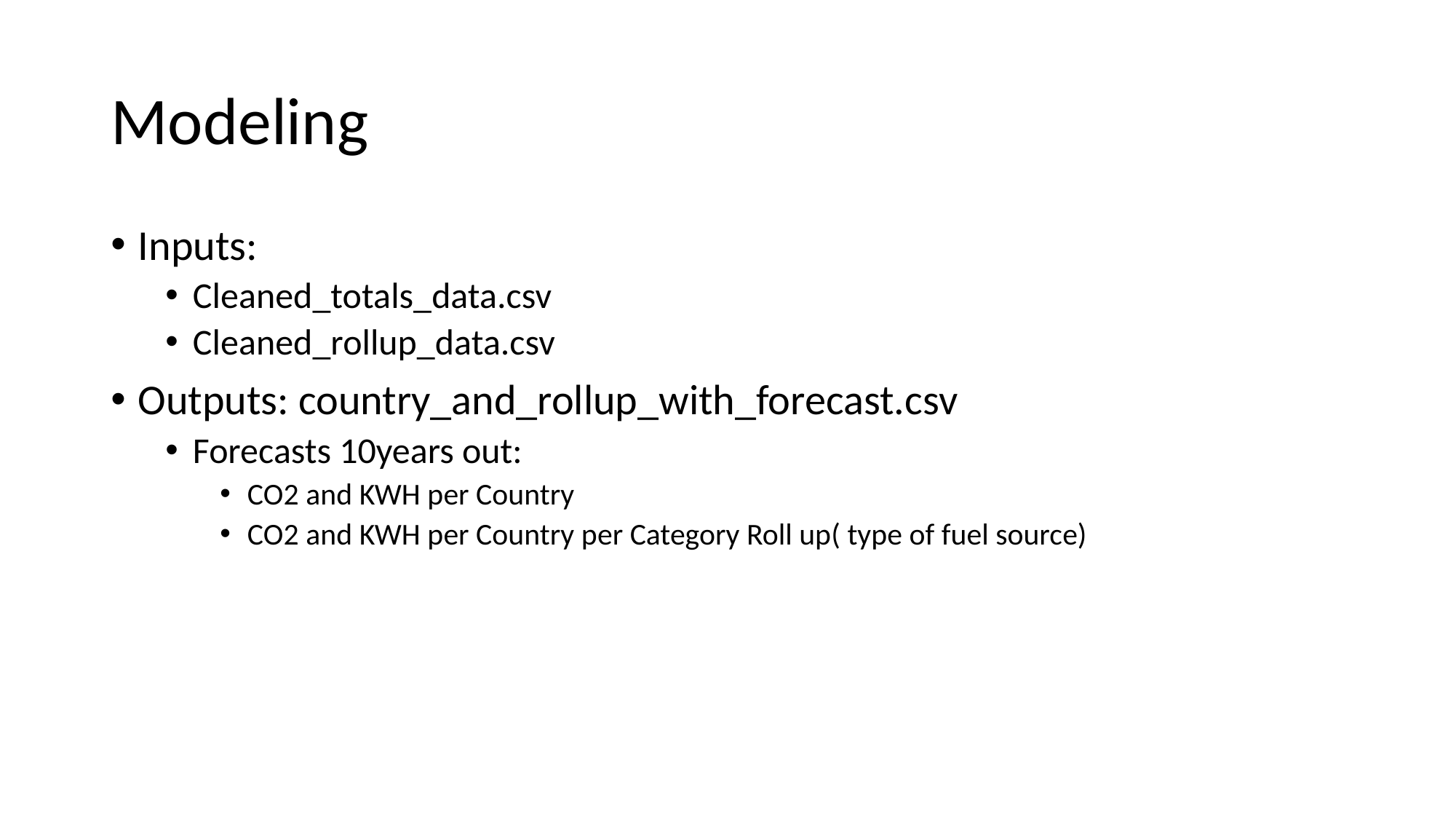

# Modeling
Inputs:
Cleaned_totals_data.csv
Cleaned_rollup_data.csv
Outputs: country_and_rollup_with_forecast.csv
Forecasts 10years out:
CO2 and KWH per Country
CO2 and KWH per Country per Category Roll up( type of fuel source)